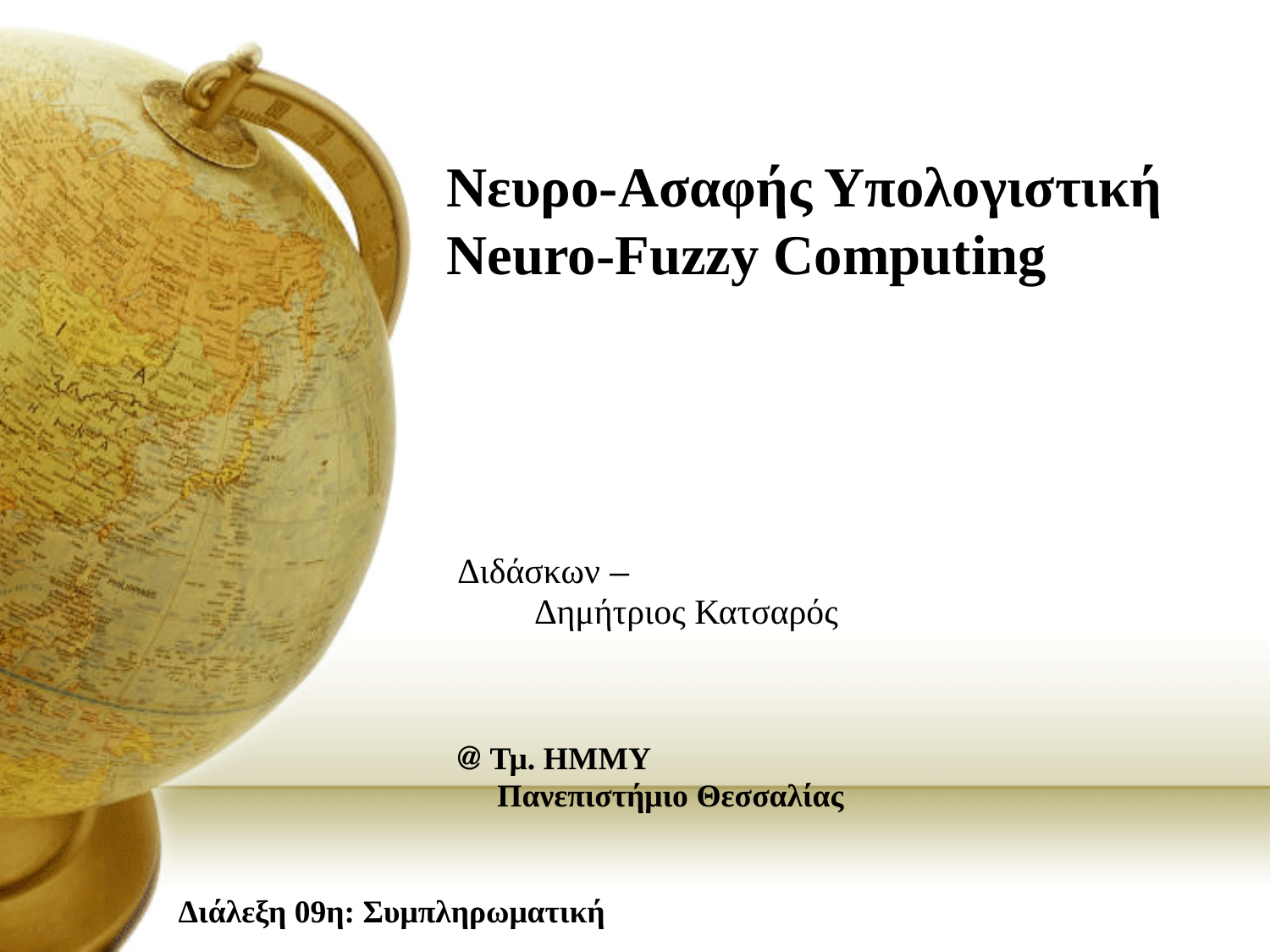

# Νευρο-Ασαφής Υπολογιστική Neuro-Fuzzy Computing
Διδάσκων –
        Δημήτριος Κατσαρός

@ Τμ. ΗΜΜΥ
     Πανεπιστήμιο Θεσσαλίας

Διάλεξη 09η: Συμπληρωματική